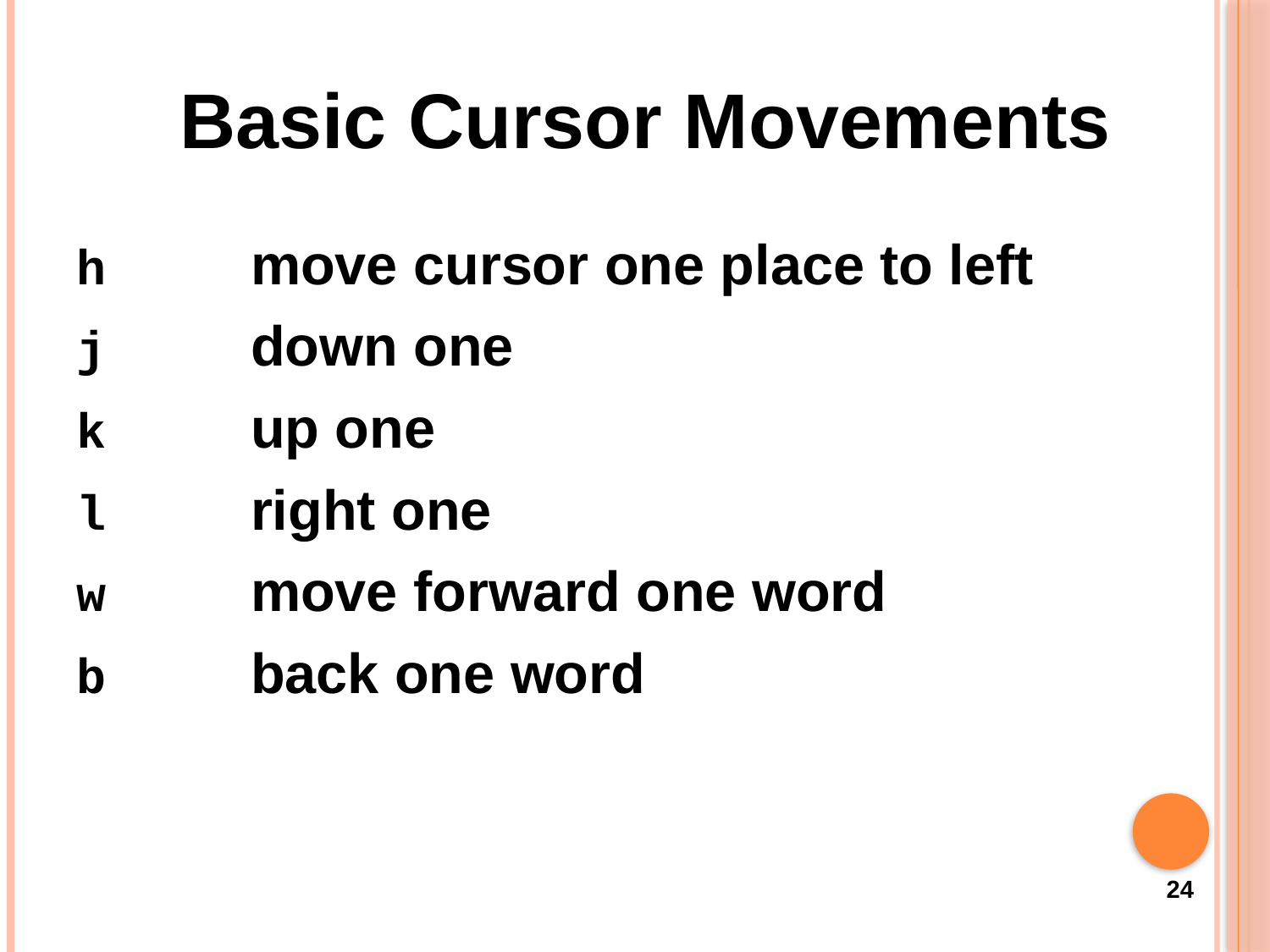

Basic Cursor Movements
h		move cursor one place to left
j		down one
k		up one
l		right one
w		move forward one word
b		back one word
24